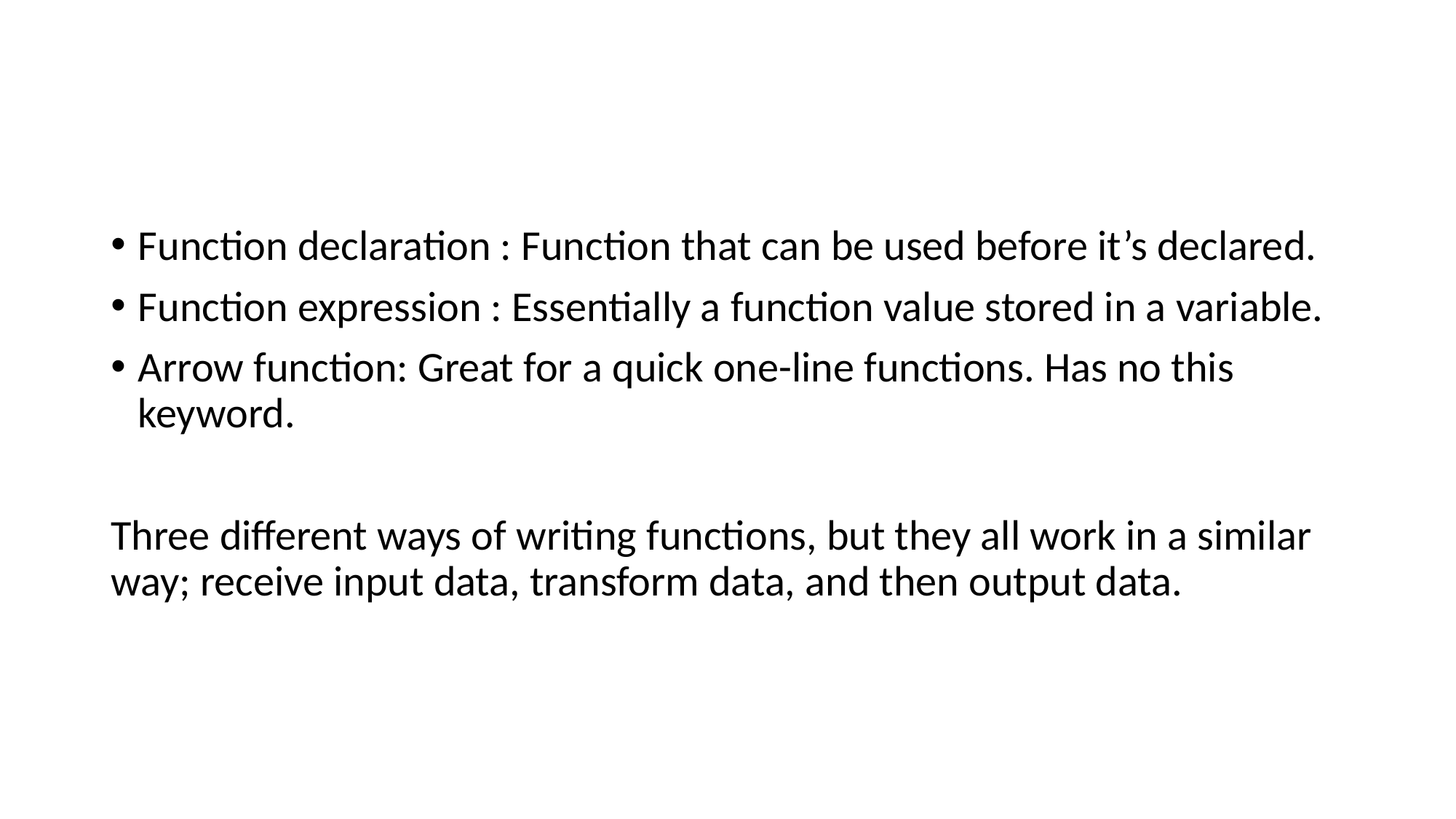

#
Function declaration : Function that can be used before it’s declared.
Function expression : Essentially a function value stored in a variable.
Arrow function: Great for a quick one-line functions. Has no this keyword.

Three different ways of writing functions, but they all work in a similar way; receive input data, transform data, and then output data.